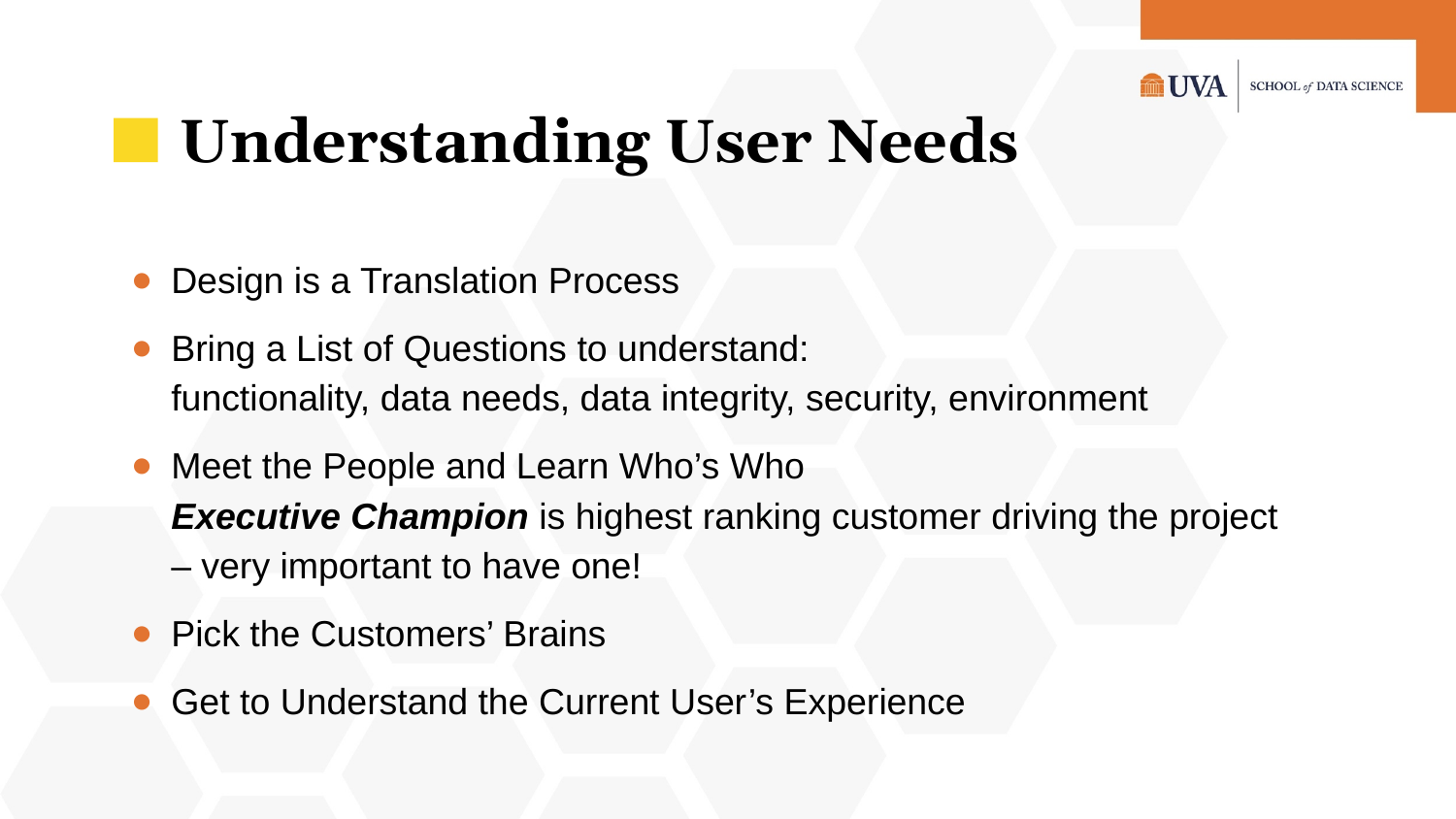

Understanding User Needs

Design is a Translation Process
Bring a List of Questions to understand:
functionality, data needs, data integrity, security, environment
Meet the People and Learn Who’s Who
Executive Champion is highest ranking customer driving the project – very important to have one!
Pick the Customers’ Brains
Get to Understand the Current User’s Experience